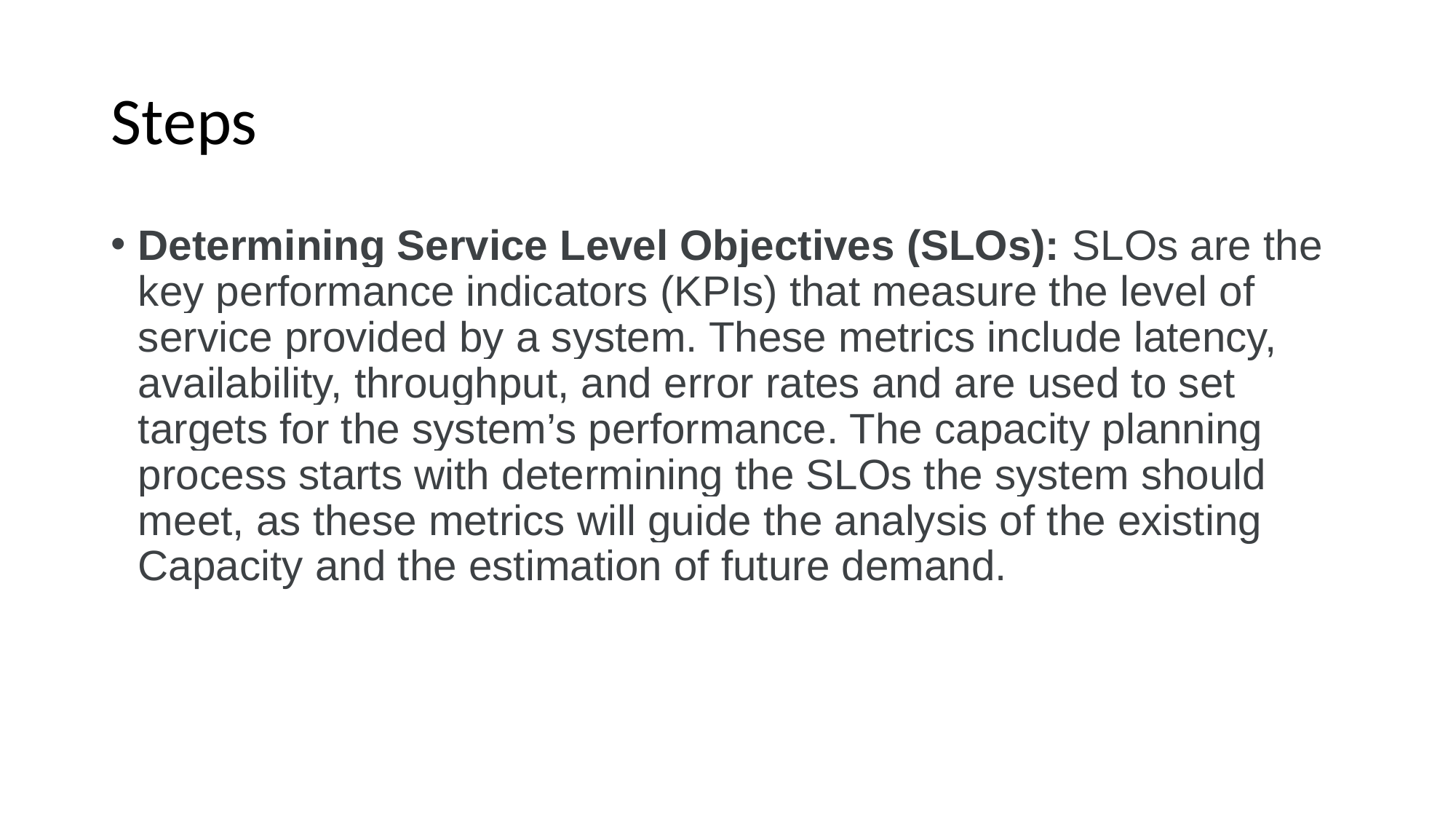

# Steps
Determining Service Level Objectives (SLOs): SLOs are the key performance indicators (KPIs) that measure the level of service provided by a system. These metrics include latency, availability, throughput, and error rates and are used to set targets for the system’s performance. The capacity planning process starts with determining the SLOs the system should meet, as these metrics will guide the analysis of the existing Capacity and the estimation of future demand.